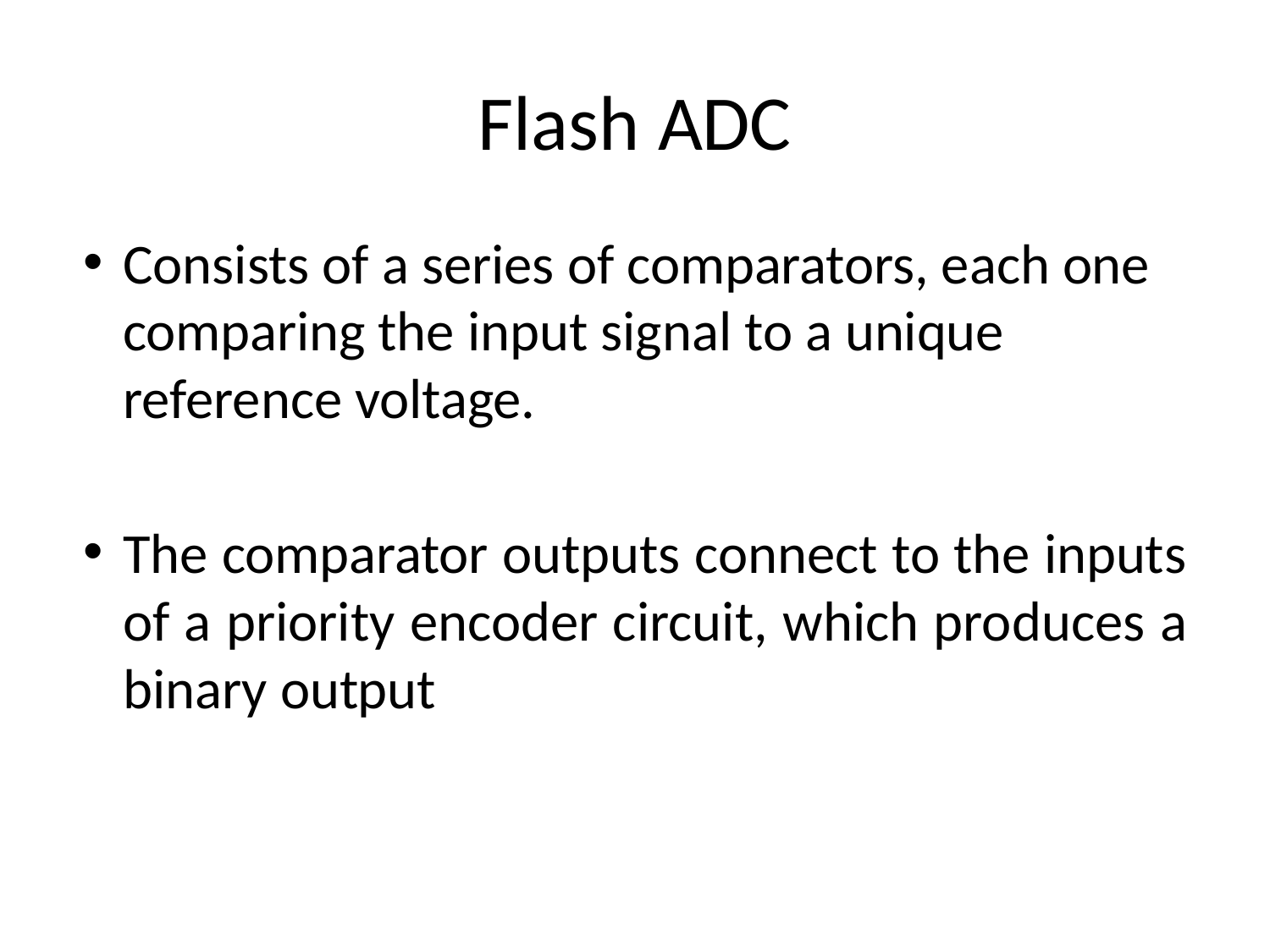

# Flash ADC
Consists of a series of comparators, each one comparing the input signal to a unique reference voltage.

The comparator outputs connect to the inputs of a priority encoder circuit, which produces a binary output